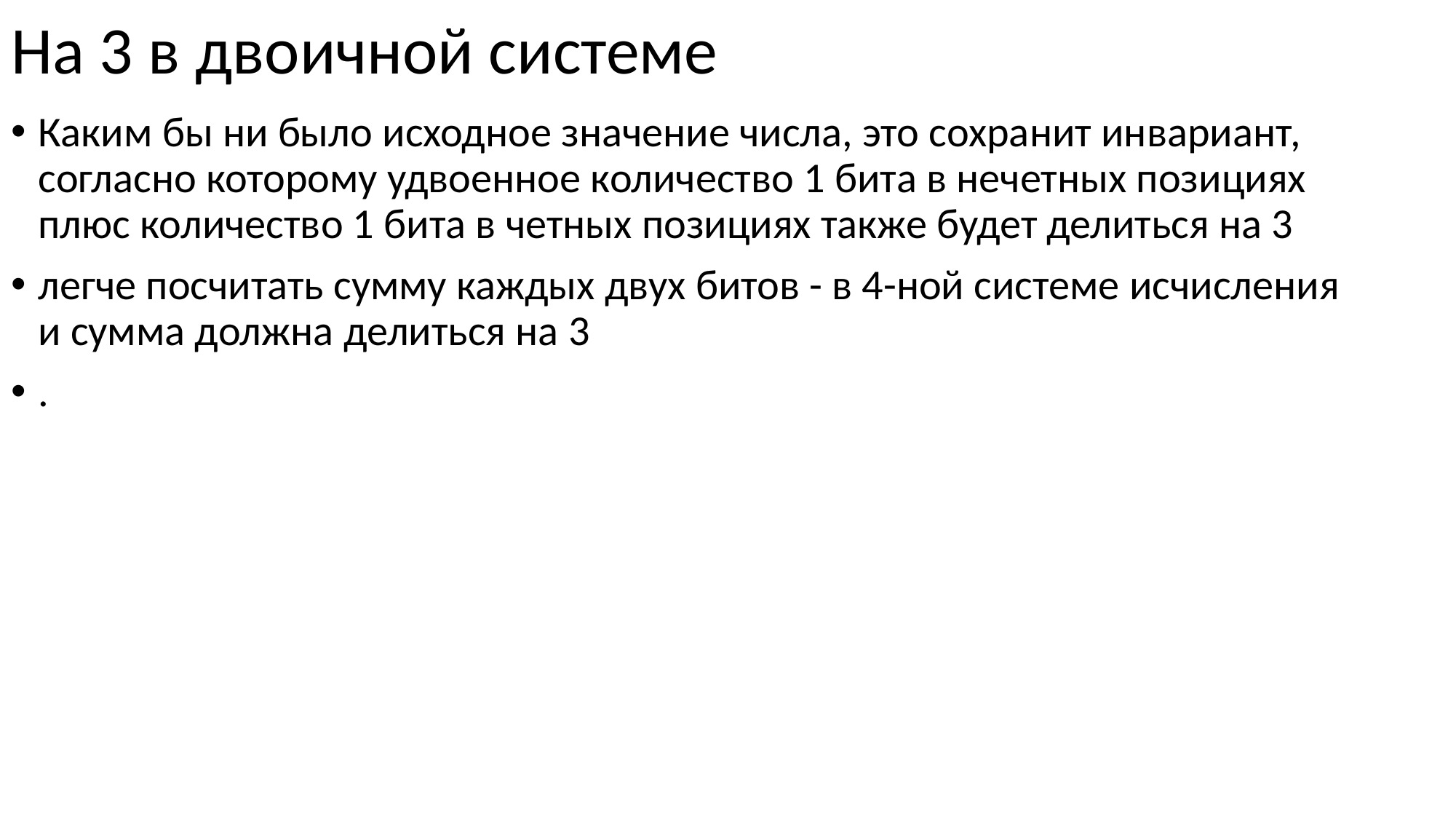

# На 3 в двоичной системе
Каким бы ни было исходное значение числа, это сохранит инвариант, согласно которому удвоенное количество 1 бита в нечетных позициях плюс количество 1 бита в четных позициях также будет делиться на 3
легче посчитать сумму каждых двух битов - в 4-ной системе исчисления и сумма должна делиться на 3
.